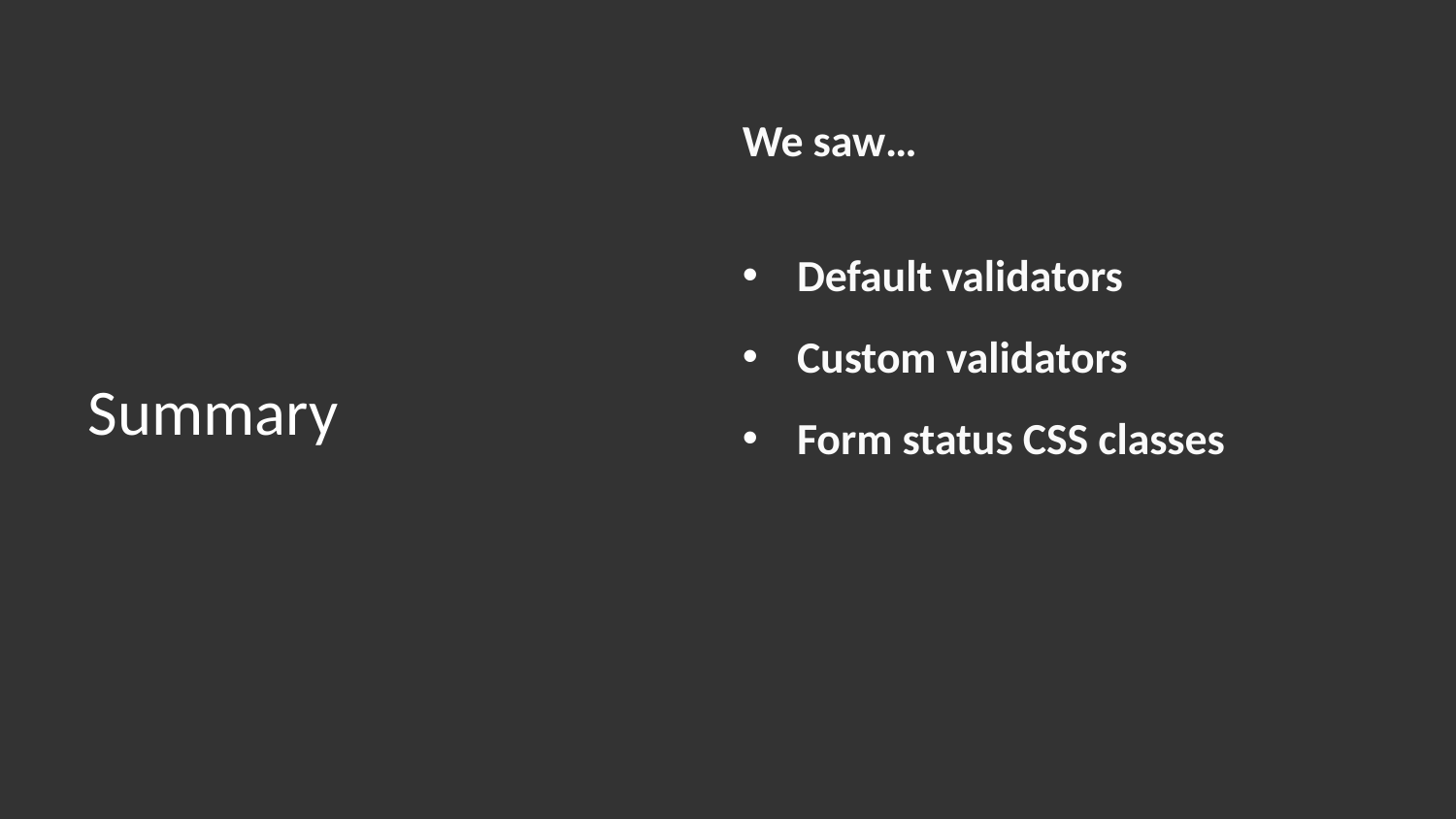

We saw…
Default validators
Custom validators
Form status CSS classes

# Summary